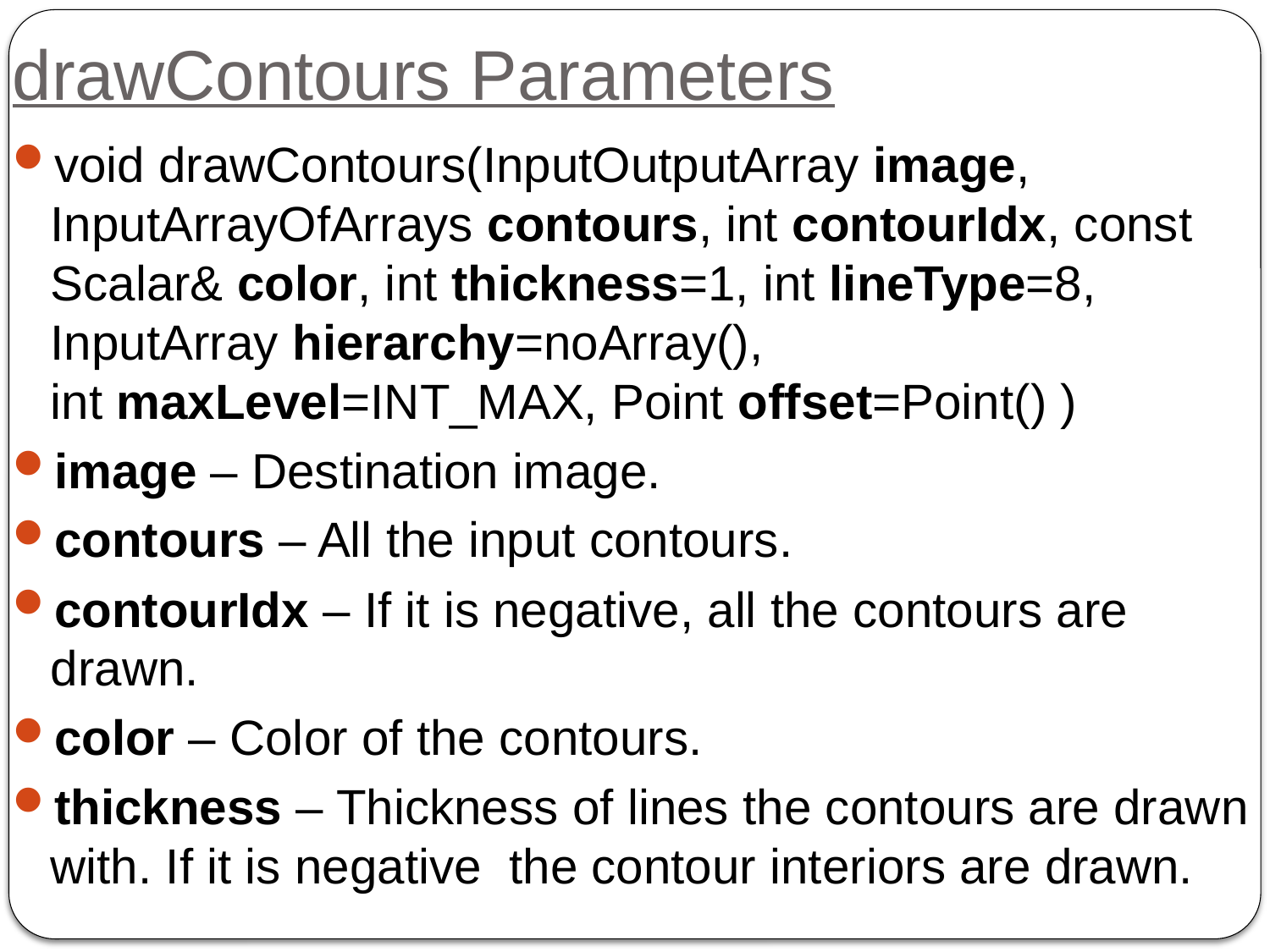

# drawContours Parameters
void drawContours(InputOutputArray image, InputArrayOfArrays contours, int contourIdx, const Scalar& color, int thickness=1, int lineType=8, InputArray hierarchy=noArray(), int maxLevel=INT_MAX, Point offset=Point() )
image – Destination image.
contours – All the input contours.
contourIdx – If it is negative, all the contours are drawn.
color – Color of the contours.
thickness – Thickness of lines the contours are drawn with. If it is negative  the contour interiors are drawn.